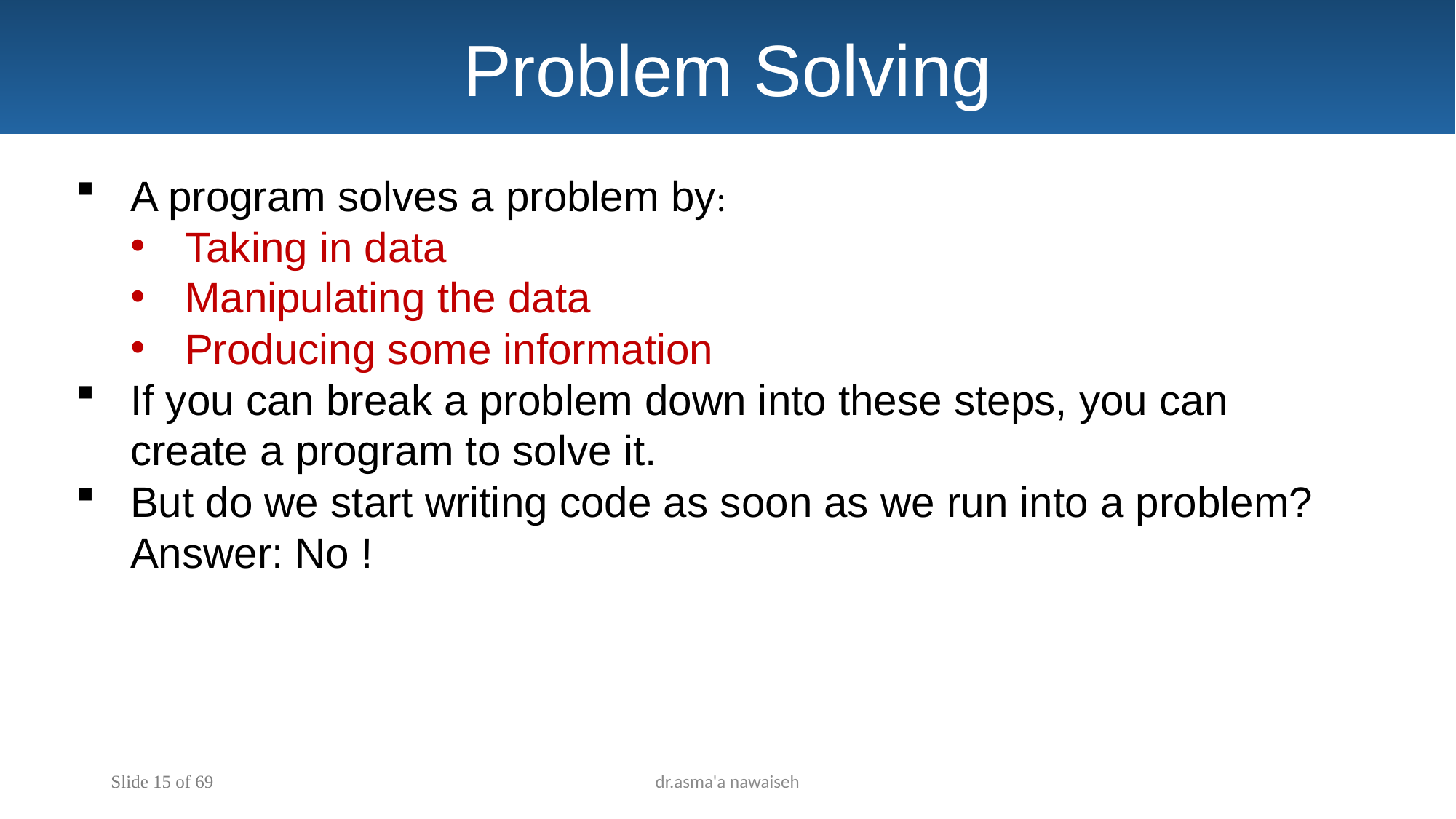

Problem Solving

A program solves a problem by:
Taking in data
Manipulating the data
Producing some information
If you can break a problem down into these steps, you can create a program to solve it.
But do we start writing code as soon as we run into a problem? Answer: No !
Slide 15 of 69
dr.asma'a nawaiseh